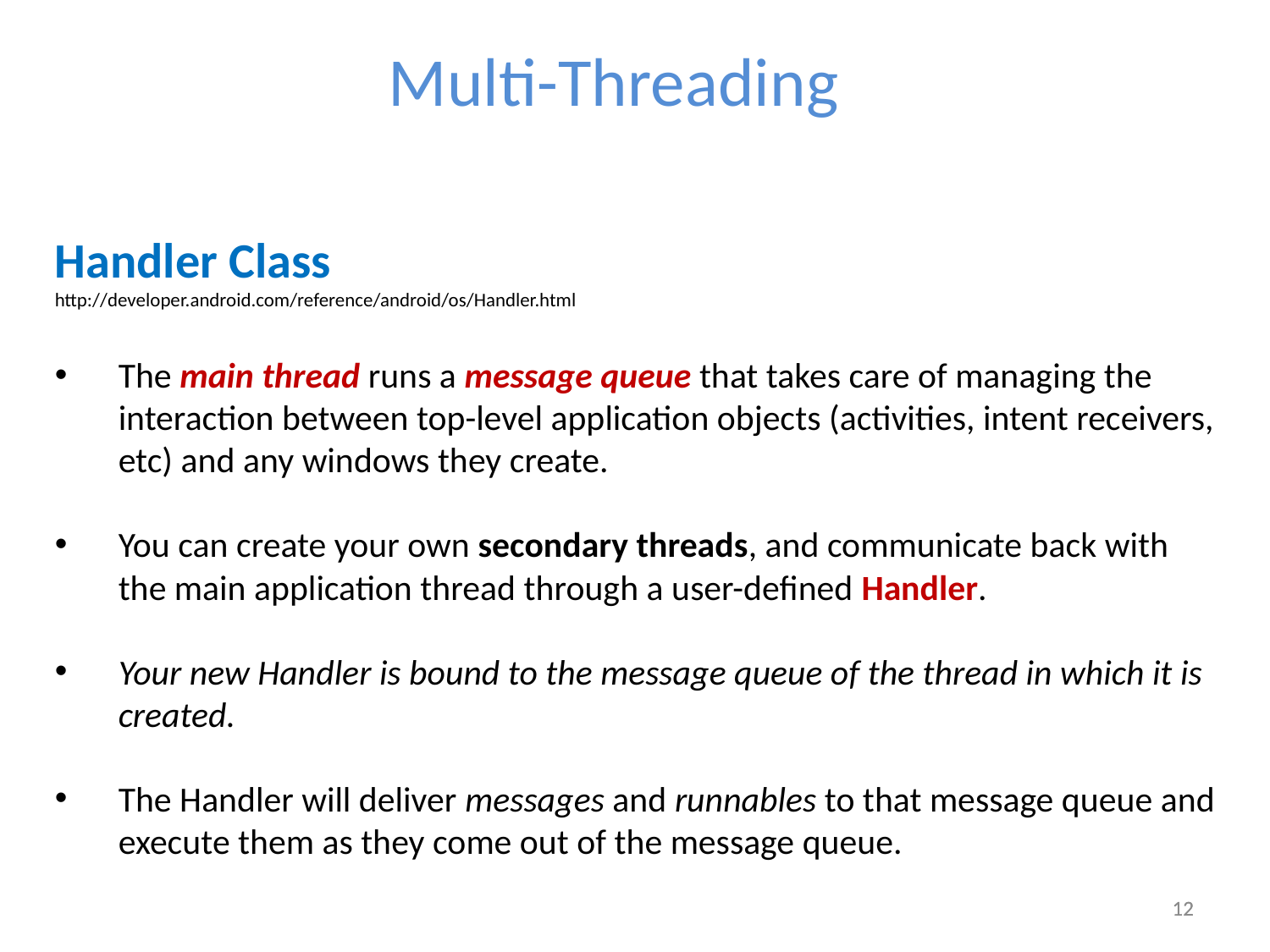

Multi-Threading

Handler Class
http://developer.android.com/reference/android/os/Handler.html

The main thread runs a message queue that takes care of managing the interaction between top-level application objects (activities, intent receivers, etc) and any windows they create.

You can create your own secondary threads, and communicate back with the main application thread through a user-defined Handler.

Your new Handler is bound to the message queue of the thread in which it is created.

The Handler will deliver messages and runnables to that message queue and execute them as they come out of the message queue.

12
12